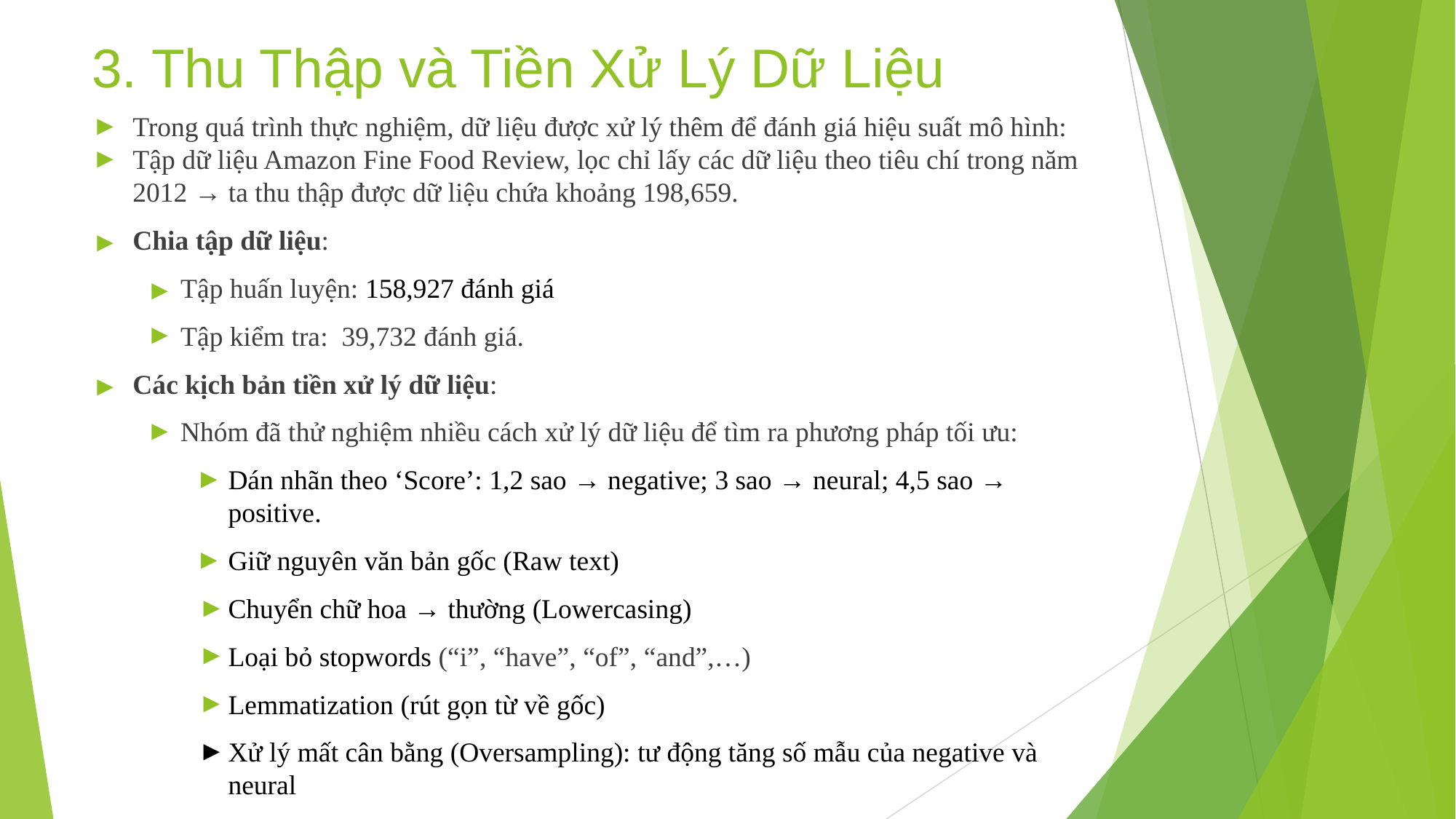

# 3. Thu Thập và Tiền Xử Lý Dữ Liệu
Trong quá trình thực nghiệm, dữ liệu được xử lý thêm để đánh giá hiệu suất mô hình:
Tập dữ liệu Amazon Fine Food Review, lọc chỉ lấy các dữ liệu theo tiêu chí trong năm 2012 → ta thu thập được dữ liệu chứa khoảng 198,659.
Chia tập dữ liệu:
Tập huấn luyện: 158,927 đánh giá
Tập kiểm tra:  39,732 đánh giá.
Các kịch bản tiền xử lý dữ liệu:
Nhóm đã thử nghiệm nhiều cách xử lý dữ liệu để tìm ra phương pháp tối ưu:
Dán nhãn theo ‘Score’: 1,2 sao → negative; 3 sao → neural; 4,5 sao → positive.
Giữ nguyên văn bản gốc (Raw text)
Chuyển chữ hoa → thường (Lowercasing)
Loại bỏ stopwords (“i”, “have”, “of”, “and”,…)
Lemmatization (rút gọn từ về gốc)
Xử lý mất cân bằng (Oversampling): tư động tăng số mẫu của negative và neural